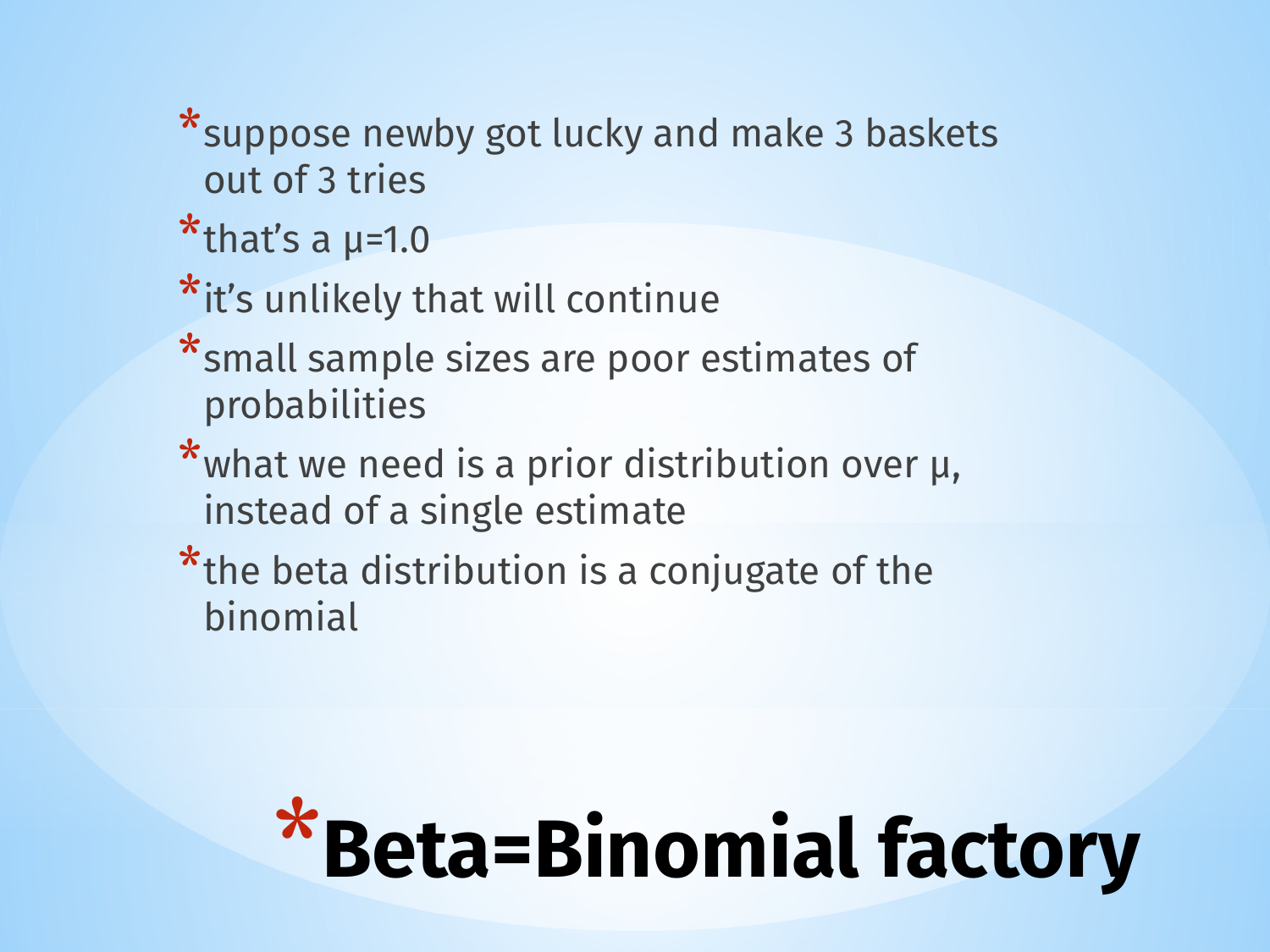

suppose newby got lucky and make 3 baskets out of 3 tries
that’s a μ=1.0
it’s unlikely that will continue
small sample sizes are poor estimates of probabilities
what we need is a prior distribution over μ, instead of a single estimate
the beta distribution is a conjugate of the binomial

# Beta=Binomial factory